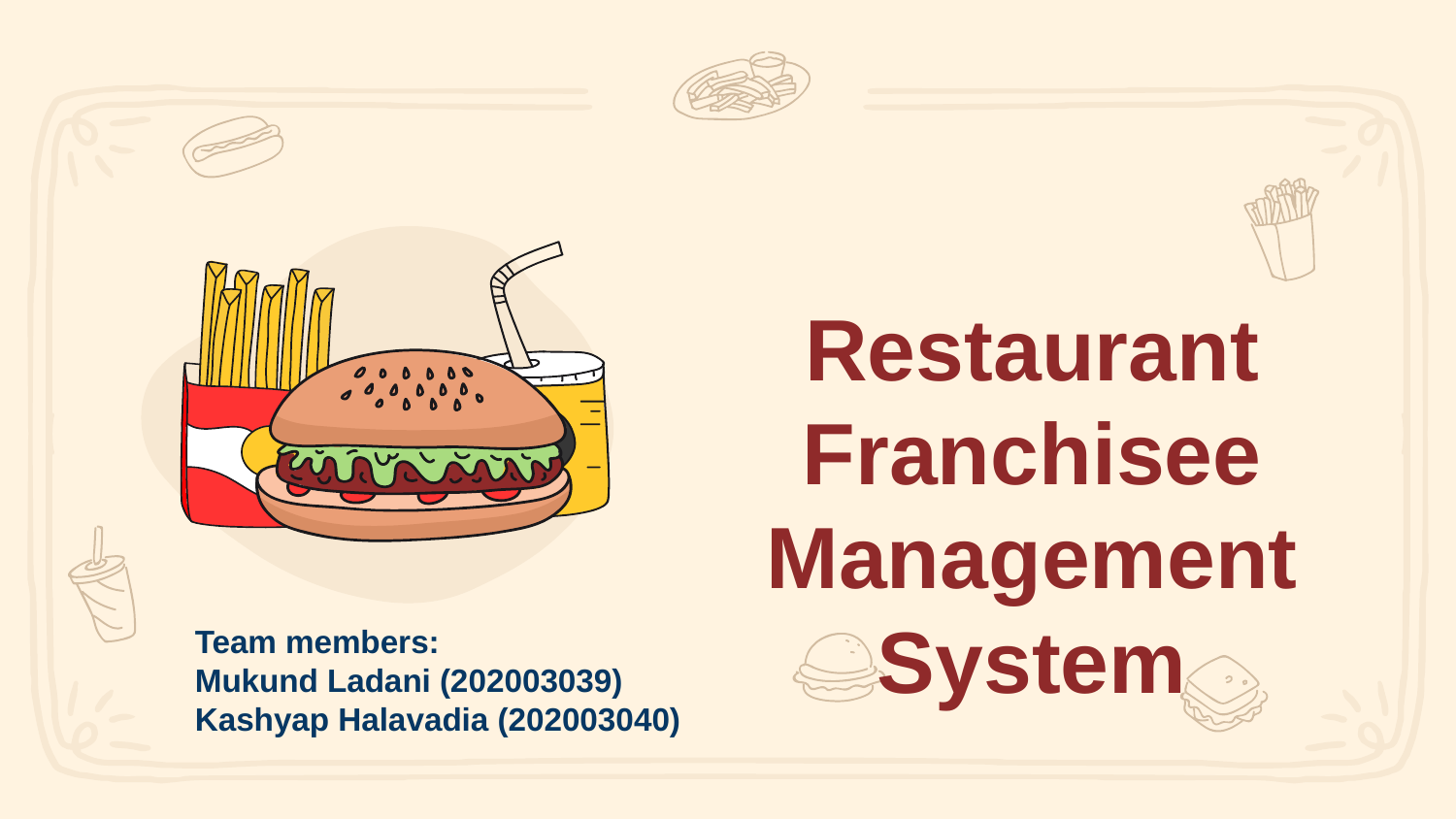

# Restaurant Franchisee Management System
Team members:
Mukund Ladani (202003039)
Kashyap Halavadia (202003040)